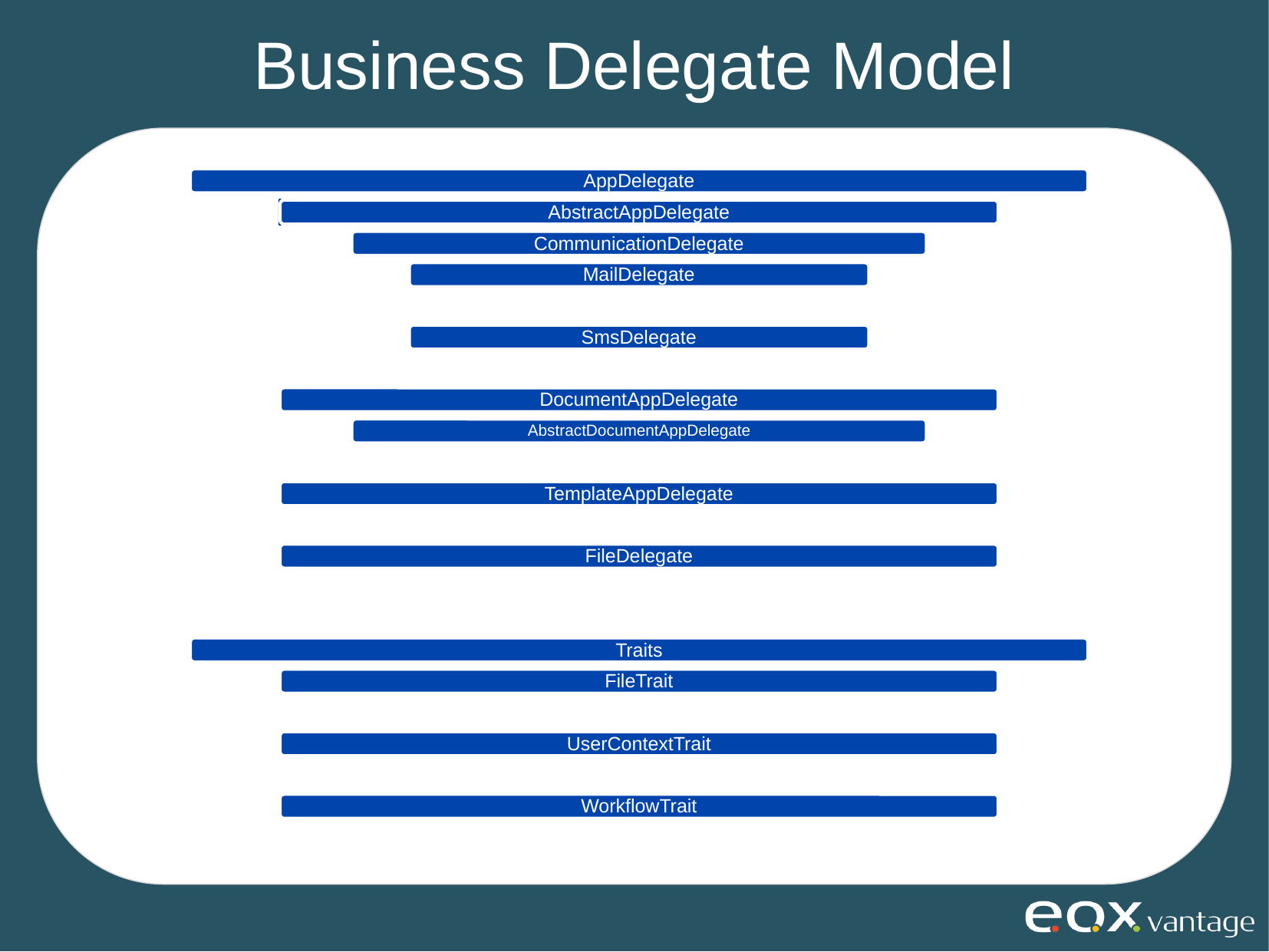

Business Delegate Model

AppDelegate
AbstractAppDelegate
DocumentAppDelegate
AbstractDocumentAppDelegate
CommunicationDelegate
MailDelegate
TemplateAppDelegate
FileDelegate
Traits
FileTrait
UserContextTrait
SmsDelegate
WorkflowTrait